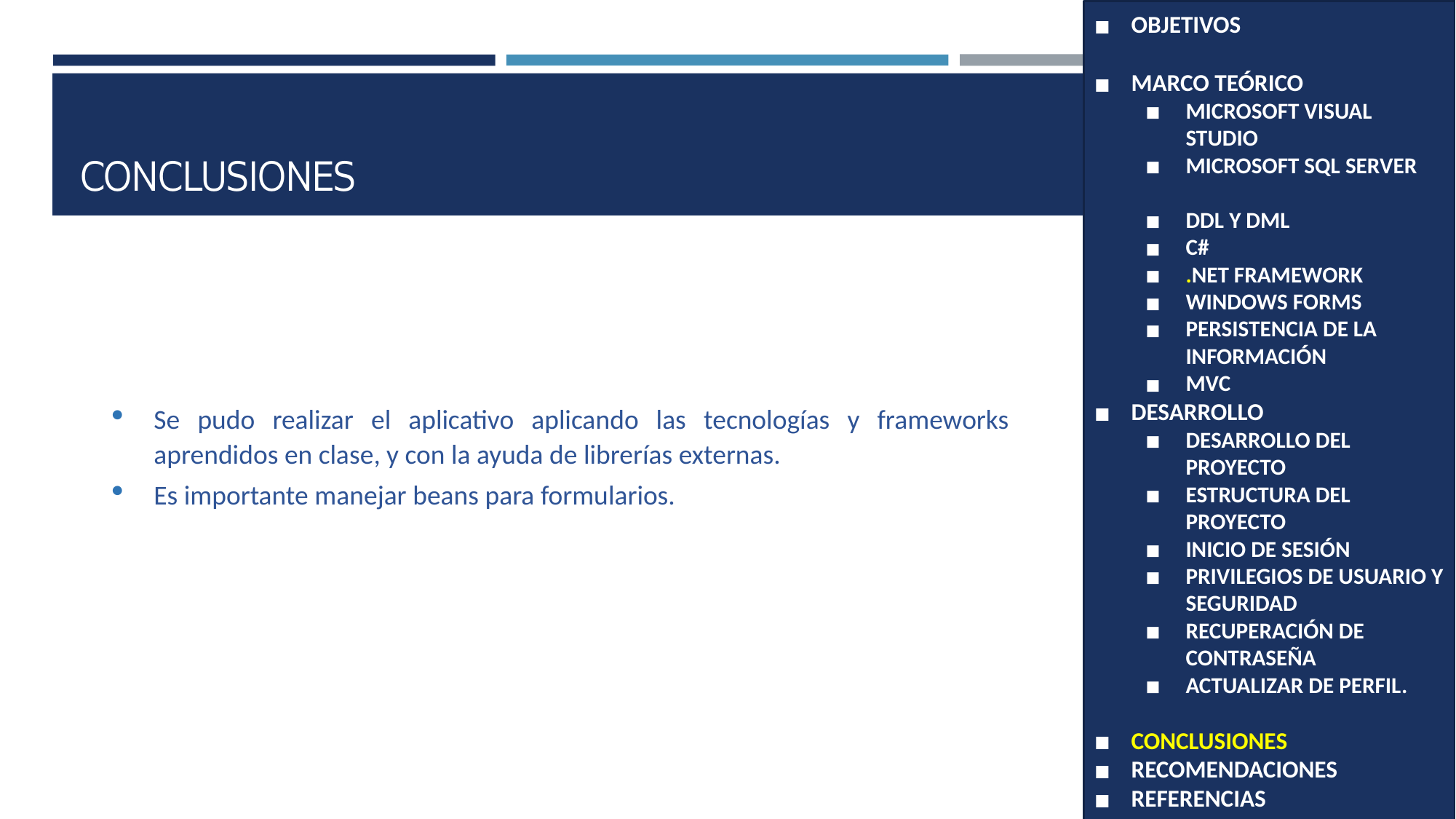

OBJETIVOS
MARCO TEÓRICO
MICROSOFT VISUAL STUDIO
MICROSOFT SQL SERVER
DDL Y DML
C#
.NET FRAMEWORK
WINDOWS FORMS
PERSISTENCIA DE LA INFORMACIÓN
MVC
DESARROLLO
DESARROLLO DEL PROYECTO
ESTRUCTURA DEL PROYECTO
INICIO DE SESIÓN
PRIVILEGIOS DE USUARIO Y SEGURIDAD
RECUPERACIÓN DE CONTRASEÑA
ACTUALIZAR DE PERFIL.
CONCLUSIONES
RECOMENDACIONES
REFERENCIAS
# CONCLUSIONES
Se pudo realizar el aplicativo aplicando las tecnologías y frameworks aprendidos en clase, y con la ayuda de librerías externas.
Es importante manejar beans para formularios.